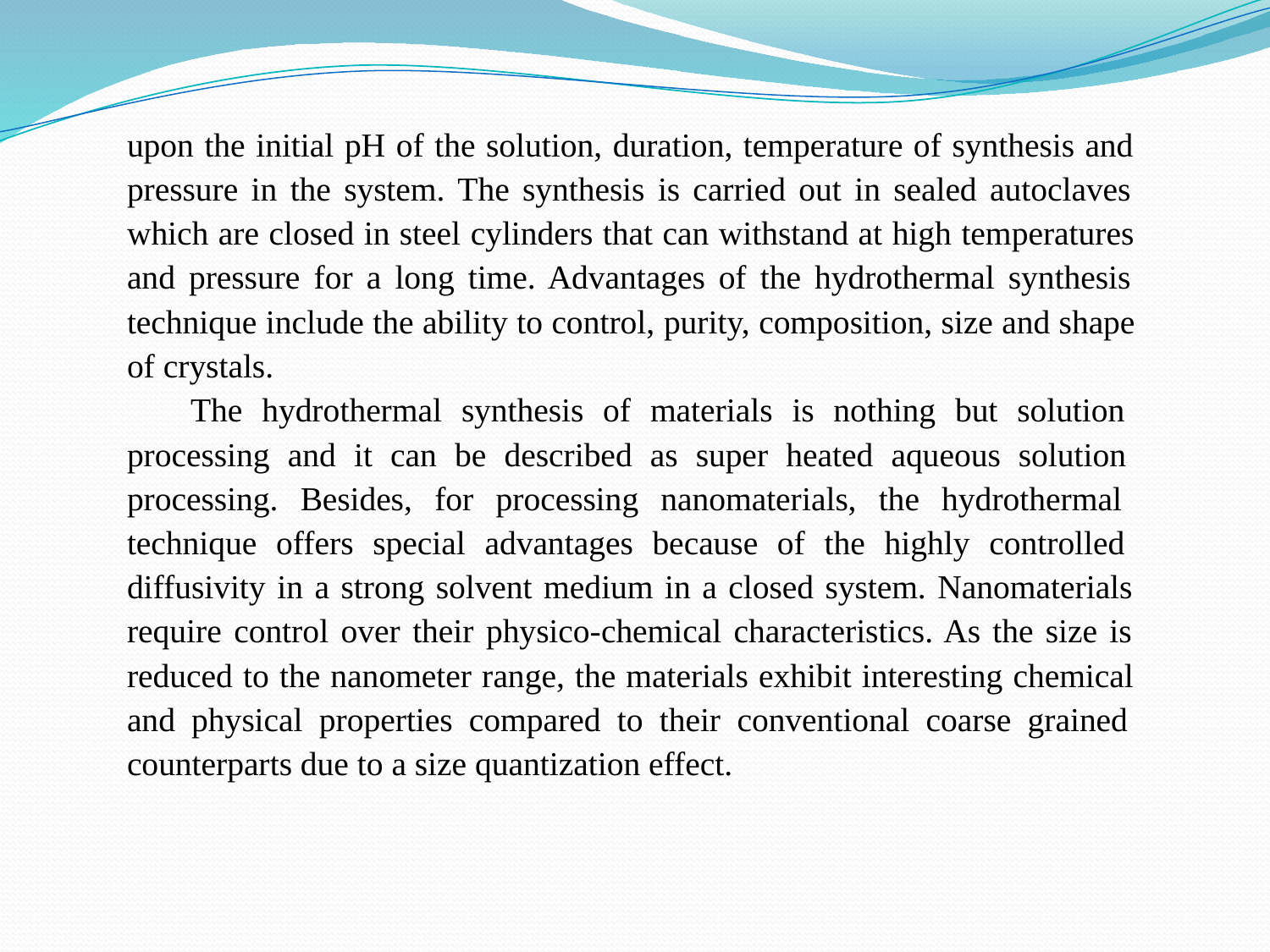

upon the initial pH of the solution, duration, temperature of synthesis and  pressure in the system. The synthesis is carried out in sealed autoclaves  which are closed in steel cylinders that can withstand at high temperatures  and pressure for a long time. Advantages of the hydrothermal synthesis  technique include the ability to control, purity, composition, size and shape  of crystals.
The hydrothermal synthesis of materials is nothing but solution  processing and it can be described as super heated aqueous solution  processing. Besides, for processing nanomaterials, the hydrothermal  technique offers special advantages because of the highly controlled  diffusivity in a strong solvent medium in a closed system. Nanomaterials  require control over their physico-chemical characteristics. As the size is  reduced to the nanometer range, the materials exhibit interesting chemical  and physical properties compared to their conventional coarse grained  counterparts due to a size quantization effect.